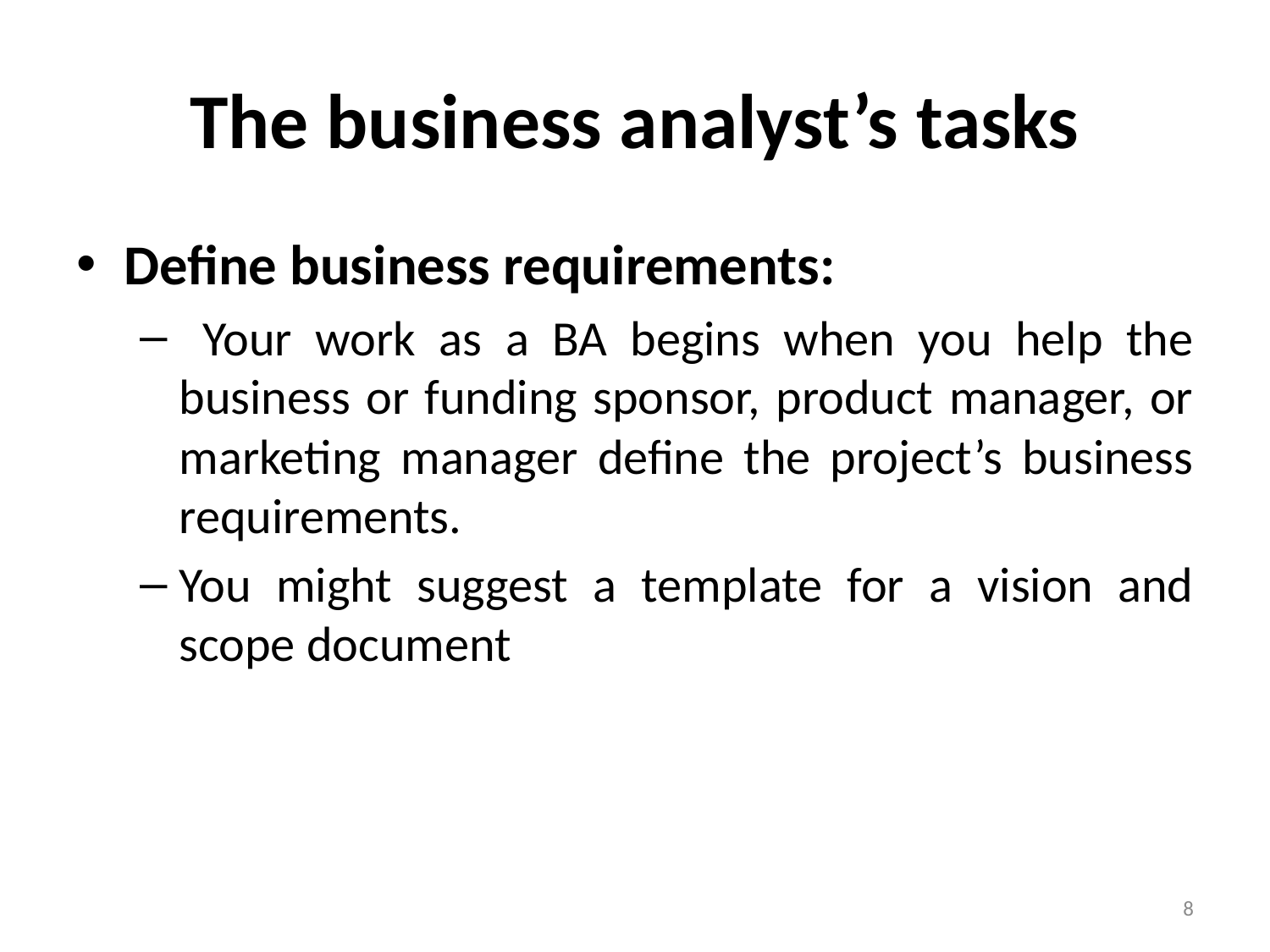

# The business analyst’s tasks
Define business requirements:
 Your work as a BA begins when you help the business or funding sponsor, product manager, or marketing manager define the project’s business requirements.
You might suggest a template for a vision and scope document
8